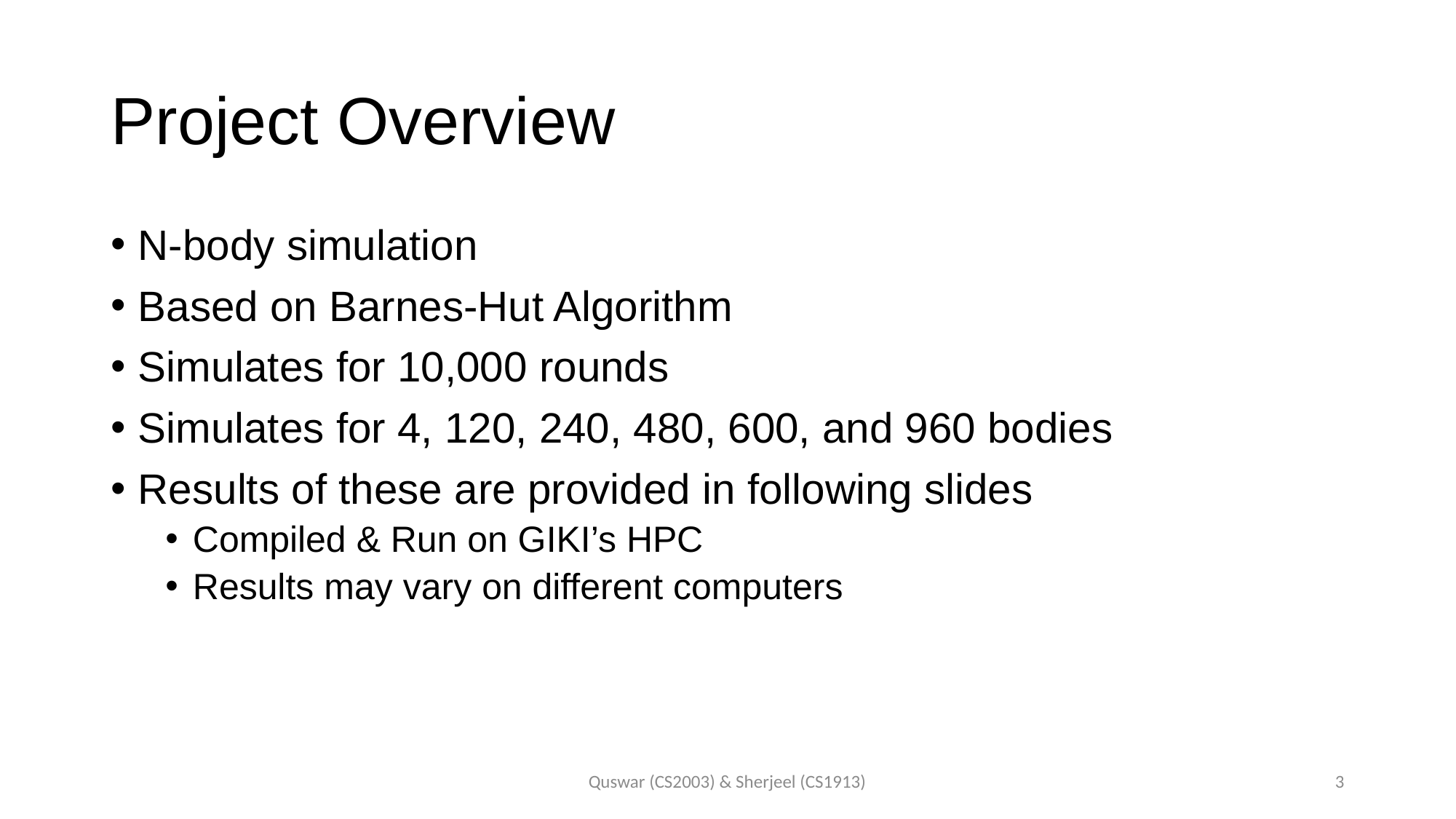

# Project Overview
N-body simulation
Based on Barnes-Hut Algorithm
Simulates for 10,000 rounds
Simulates for 4, 120, 240, 480, 600, and 960 bodies
Results of these are provided in following slides
Compiled & Run on GIKI’s HPC
Results may vary on different computers
Quswar (CS2003) & Sherjeel (CS1913)
3